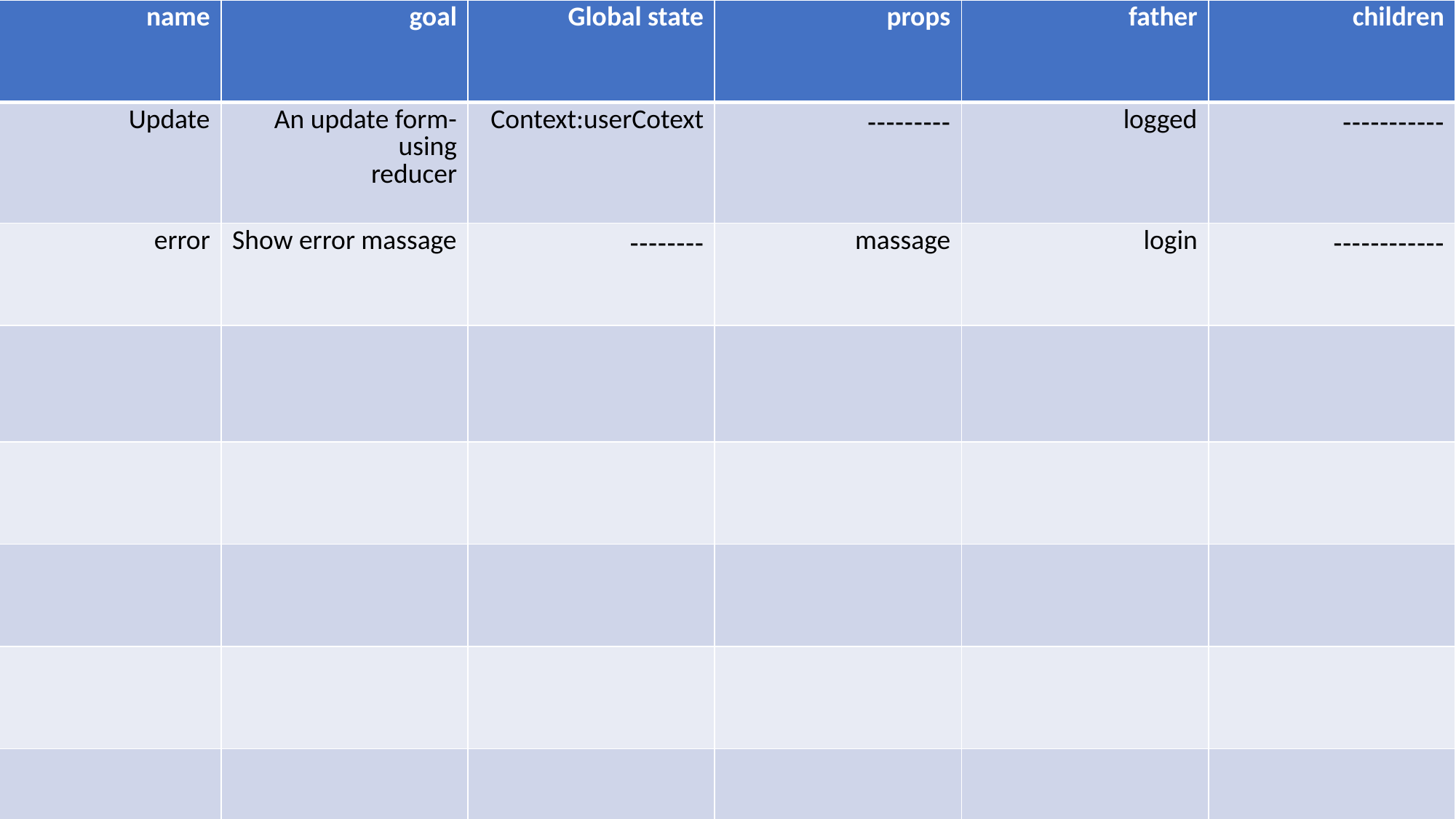

| name | goal | Global state | props | father | children |
| --- | --- | --- | --- | --- | --- |
| Update | An update form- using reducer | Context:userCotext | --------- | logged | ----------- |
| error | Show error massage | -------- | massage | login | ------------ |
|  |  |  |  |  |  |
|  |  |  |  |  |  |
|  |  |  |  |  |  |
|  |  |  |  |  |  |
|  |  |  |  |  |  |
|  |  |  |  |  |  |